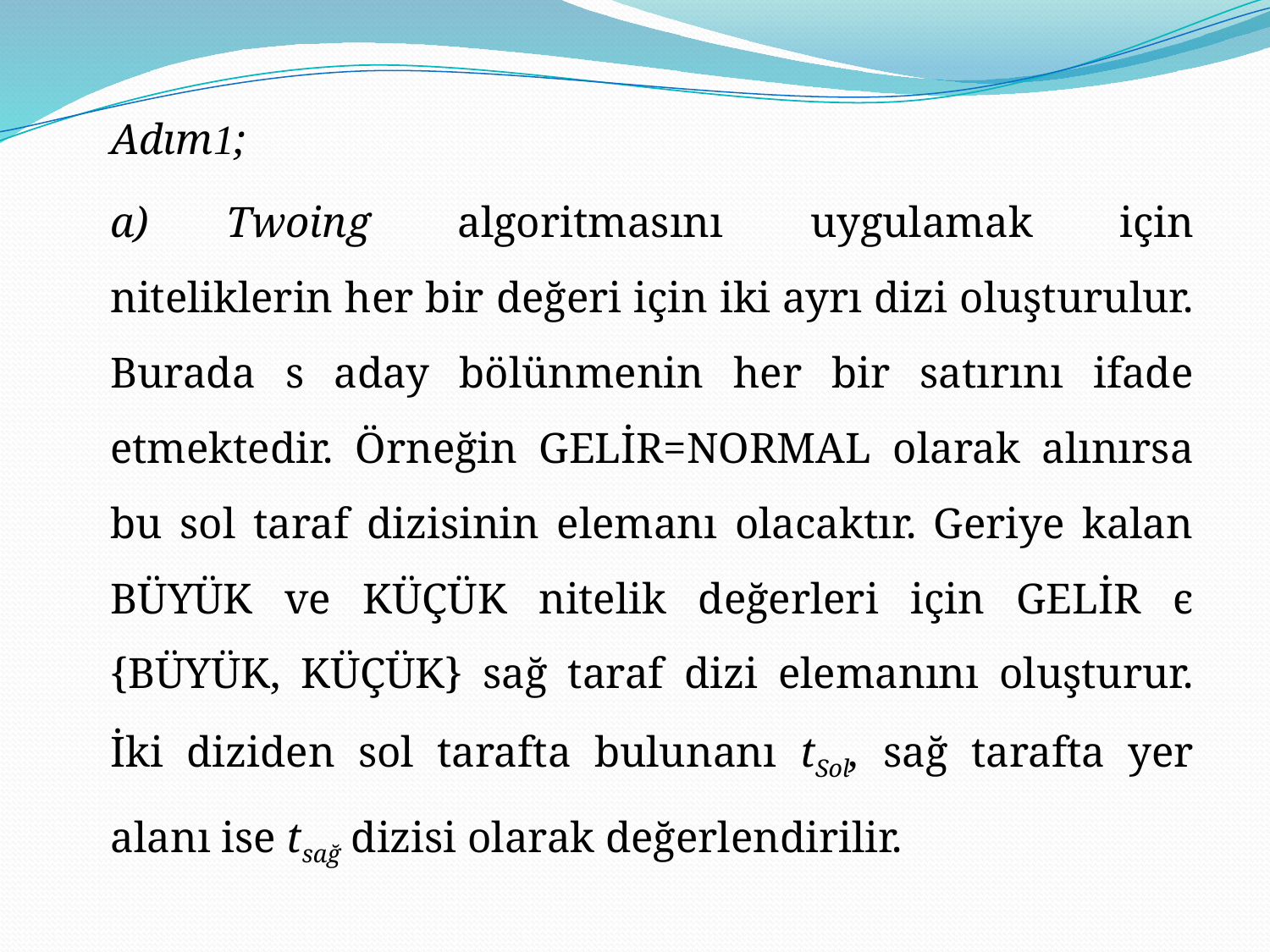

Adım1;
	a)	Twoing algoritmasını uygulamak için niteliklerin her bir değeri için iki ayrı dizi oluşturulur. Burada s aday bölünmenin her bir satırını ifade etmektedir. Örneğin GELİR=NORMAL olarak alınırsa bu sol taraf dizisinin elemanı olacaktır. Geriye kalan BÜYÜK ve KÜÇÜK nitelik değerleri için GELİR ϵ {BÜYÜK, KÜÇÜK} sağ taraf dizi elemanını oluşturur. İki diziden sol tarafta bulunanı tSol, sağ tarafta yer alanı ise tsağ dizisi olarak değerlendirilir.